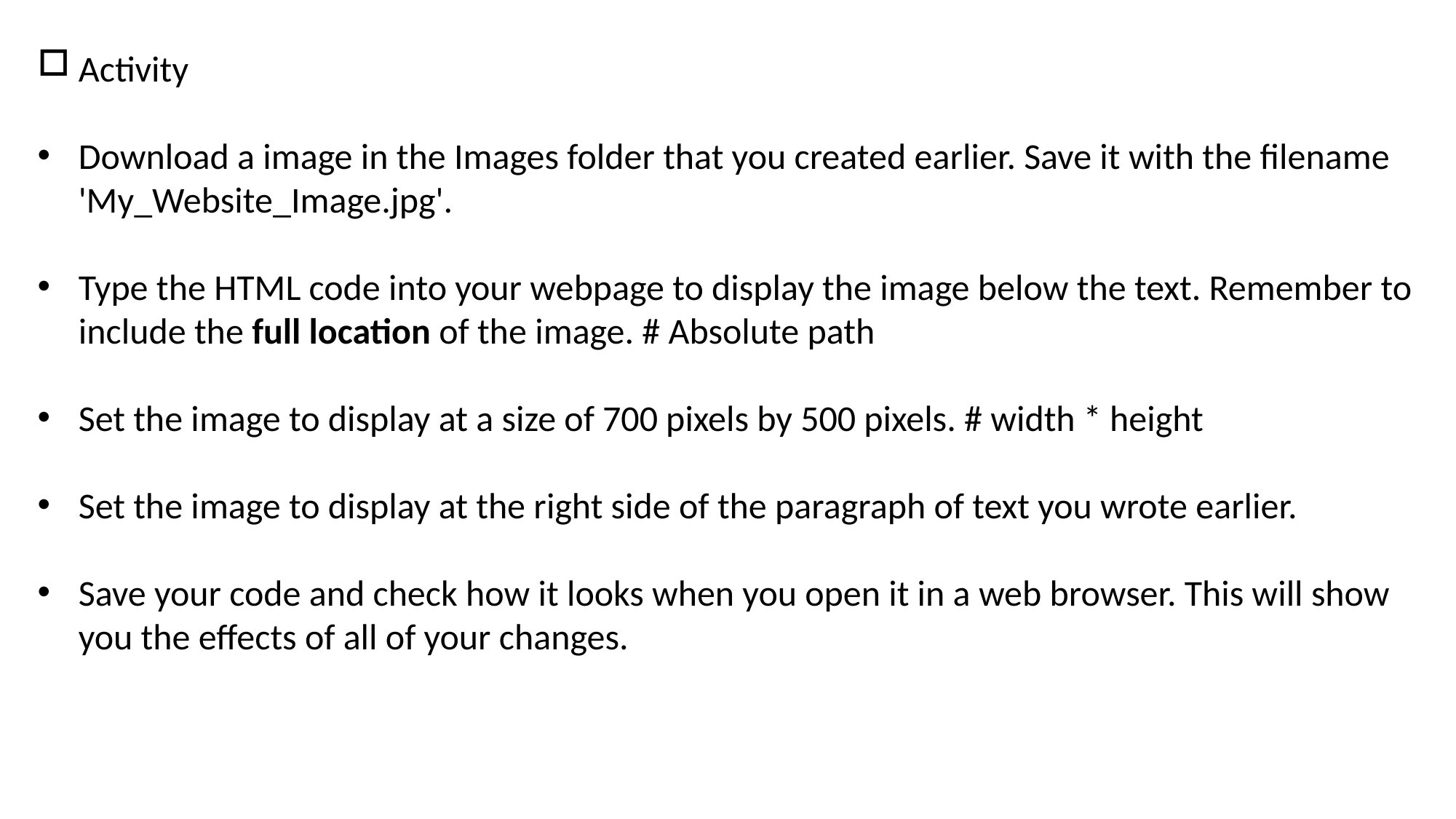

Activity

Download a image in the Images folder that you created earlier. Save it with the filename 'My_Website_Image.jpg'.

Type the HTML code into your webpage to display the image below the text. Remember to include the full location of the image. # Absolute path

Set the image to display at a size of 700 pixels by 500 pixels. # width * height

Set the image to display at the right side of the paragraph of text you wrote earlier.

Save your code and check how it looks when you open it in a web browser. This will show you the effects of all of your changes.